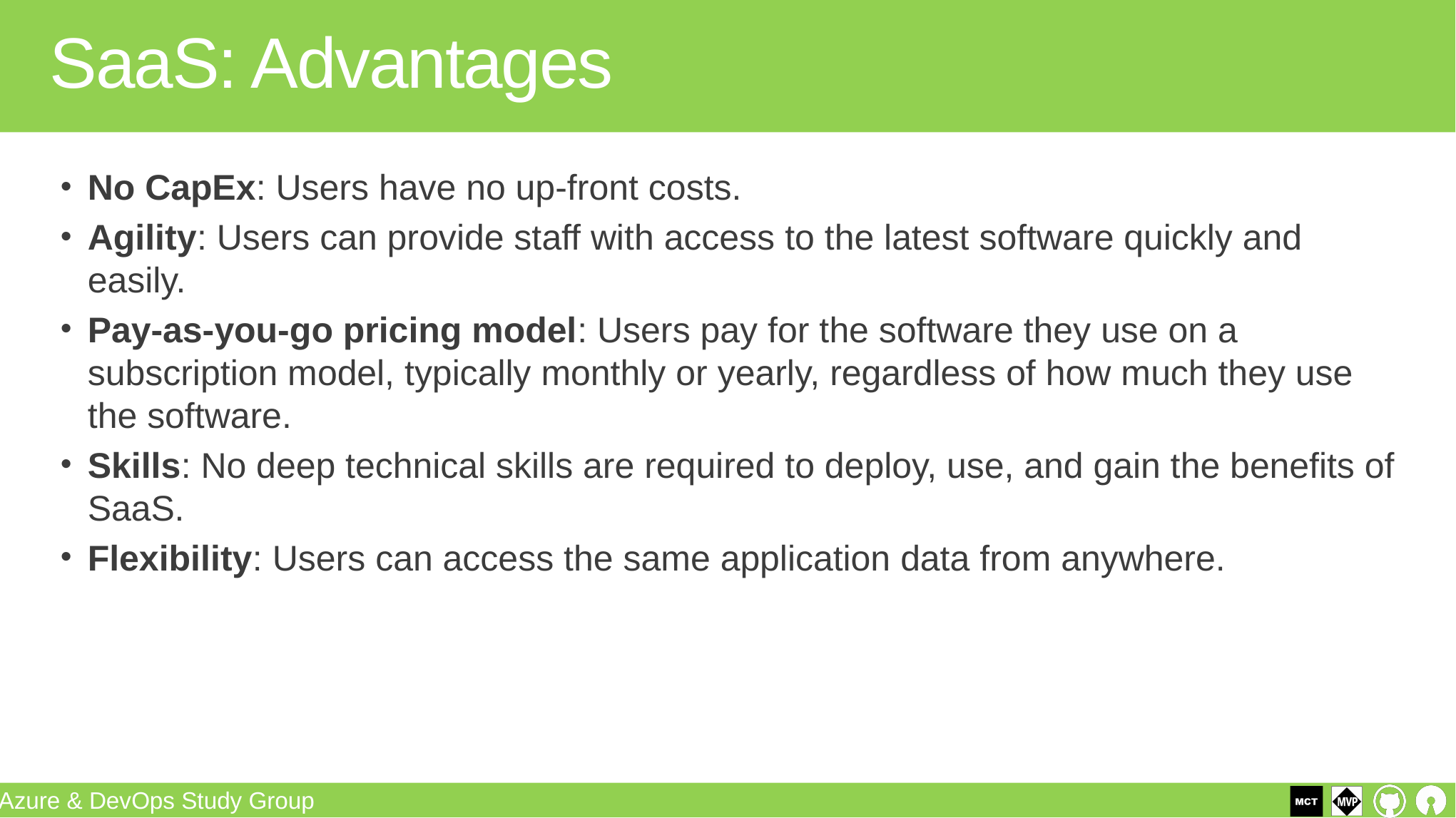

SaaS: Advantages
No CapEx: Users have no up-front costs.
Agility: Users can provide staff with access to the latest software quickly and easily.
Pay-as-you-go pricing model: Users pay for the software they use on a subscription model, typically monthly or yearly, regardless of how much they use the software.
Skills: No deep technical skills are required to deploy, use, and gain the benefits of SaaS.
Flexibility: Users can access the same application data from anywhere.